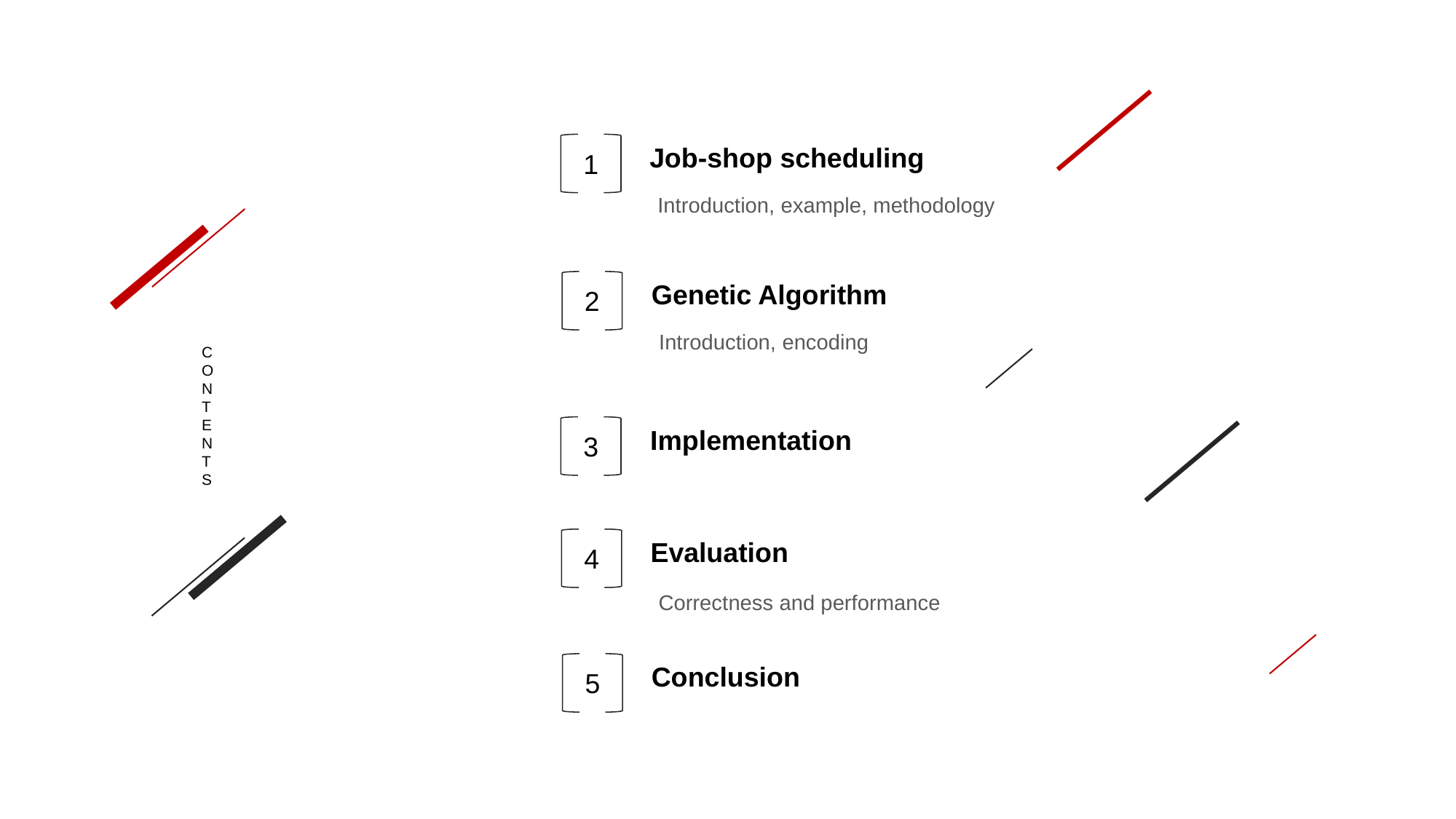

Job-shop scheduling
1
Introduction, example, methodology

Genetic Algorithm
2
Introduction, encoding
CONTENTS

Implementation
3

Evaluation
4
Correctness and performance

Conclusion
5